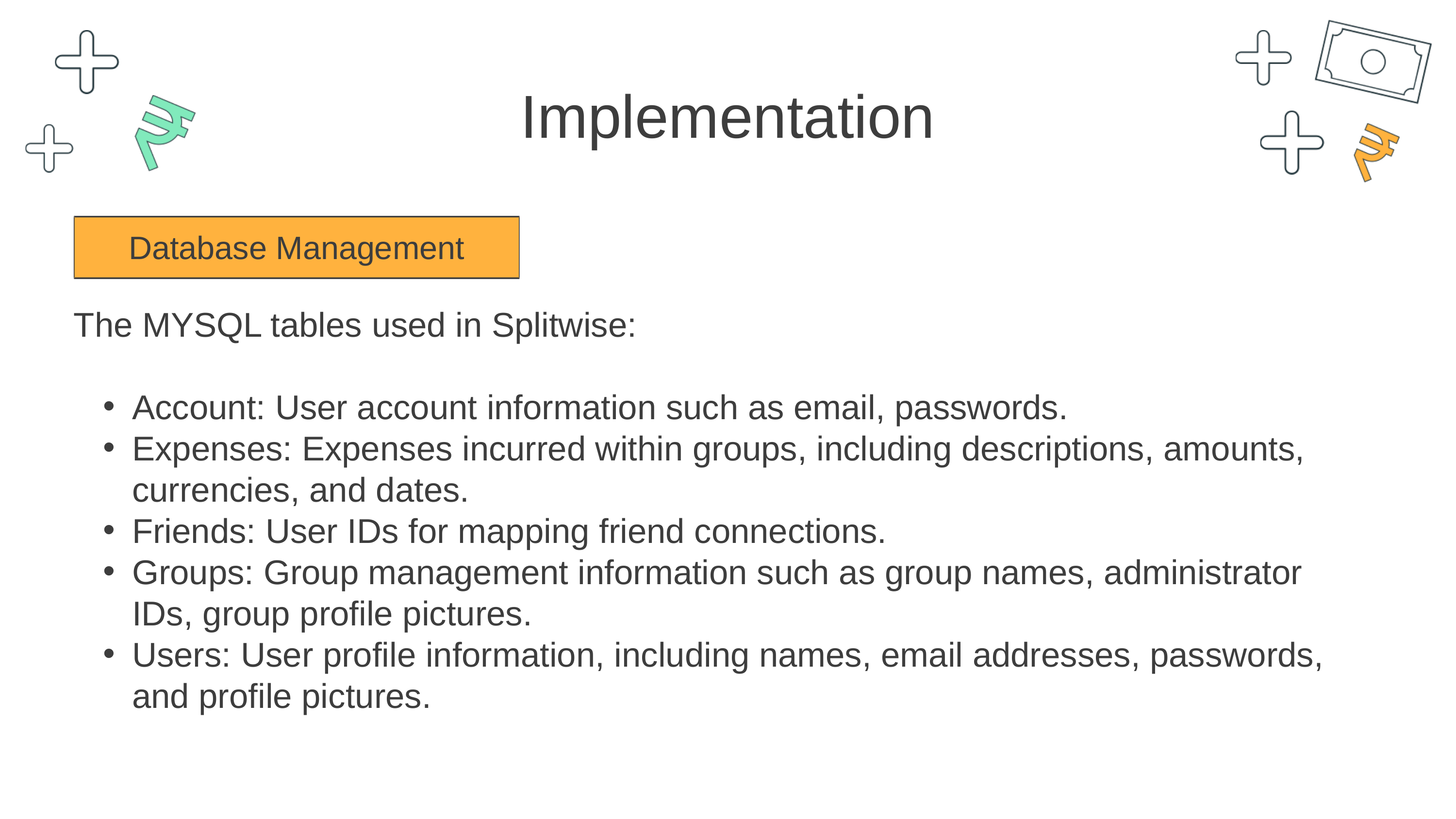

Implementation

Database Management

The MYSQL tables used in Splitwise:

Account: User account information such as email, passwords.
Expenses: Expenses incurred within groups, including descriptions, amounts, currencies, and dates.
Friends: User IDs for mapping friend connections.
Groups: Group management information such as group names, administrator IDs, group profile pictures.
Users: User profile information, including names, email addresses, passwords, and profile pictures.